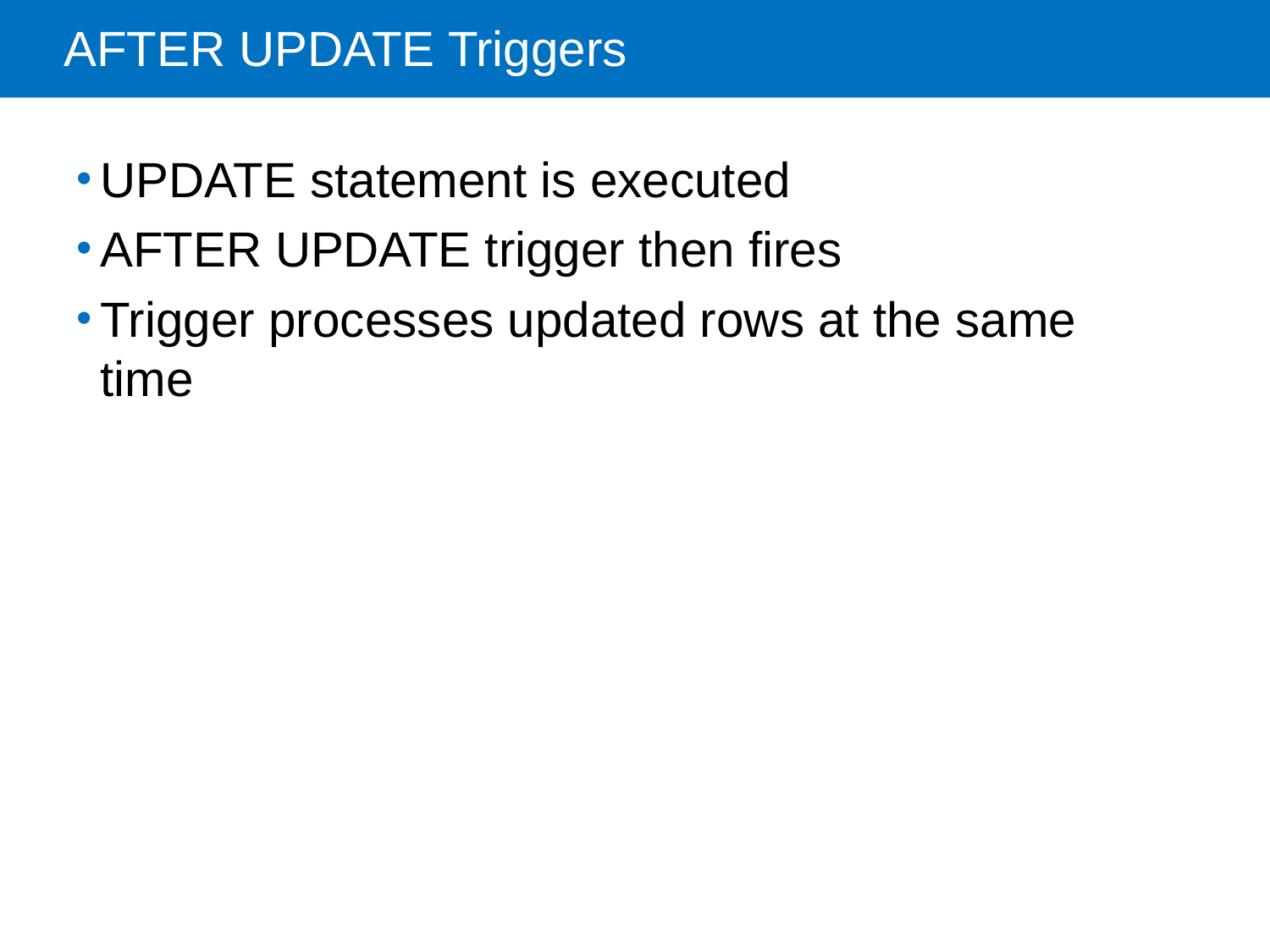

# AFTER UPDATE Triggers
UPDATE statement is executed
AFTER UPDATE trigger then fires
Trigger processes updated rows at the same time